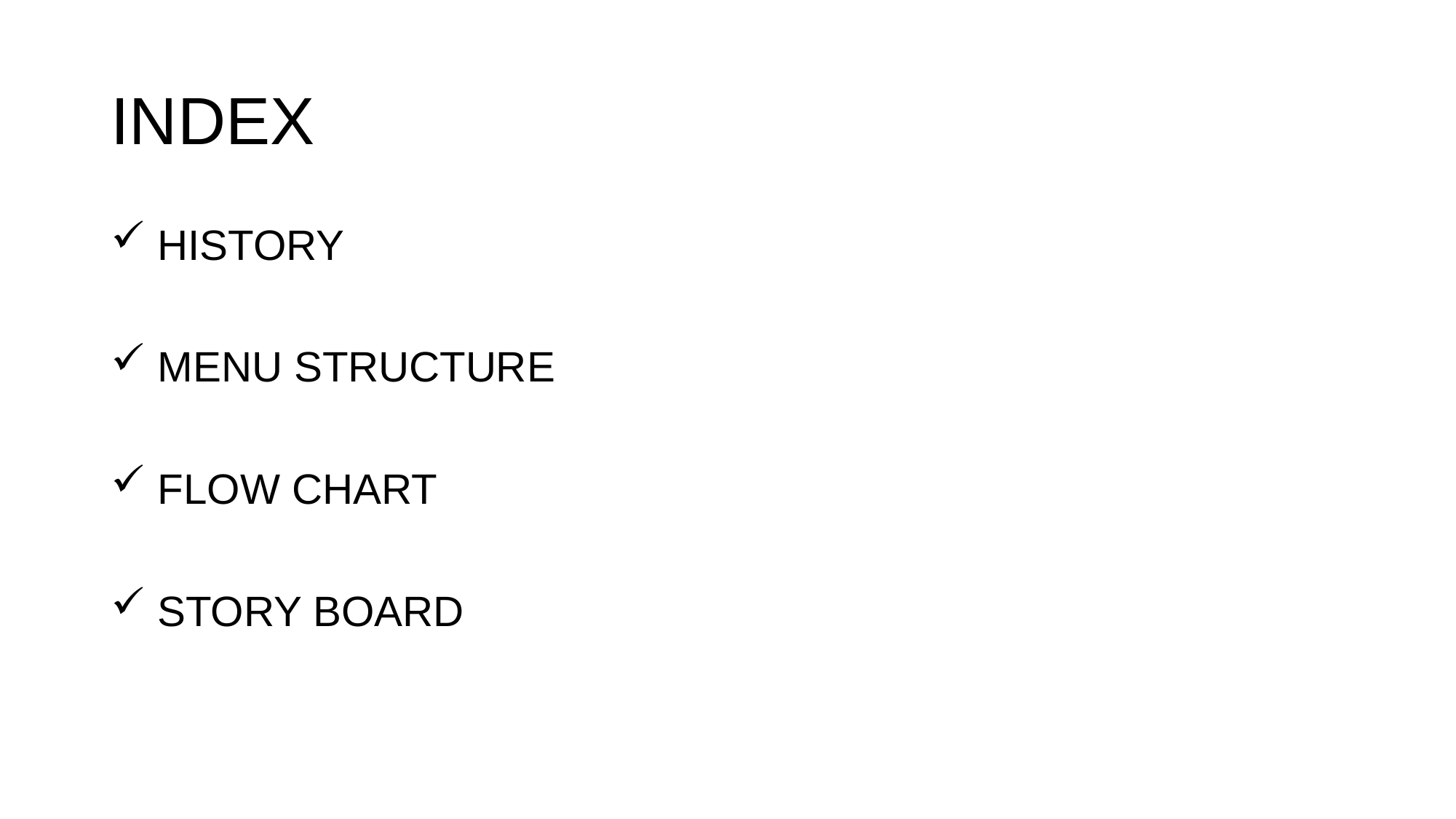

# INDEX
 HISTORY

 MENU STRUCTURE

 FLOW CHART

 STORY BOARD